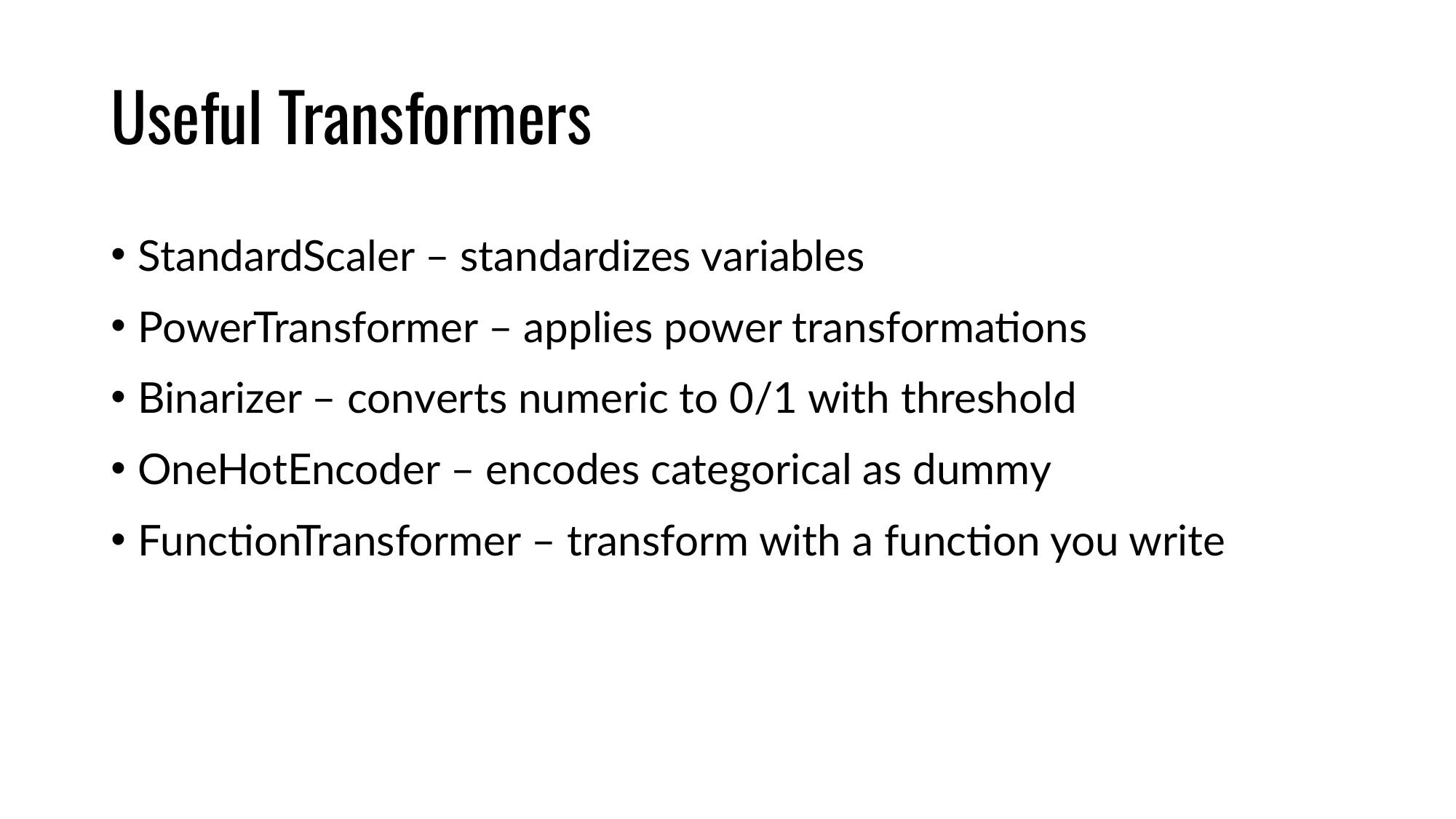

# Useful Transformers
StandardScaler – standardizes variables
PowerTransformer – applies power transformations
Binarizer – converts numeric to 0/1 with threshold
OneHotEncoder – encodes categorical as dummy
FunctionTransformer – transform with a function you write